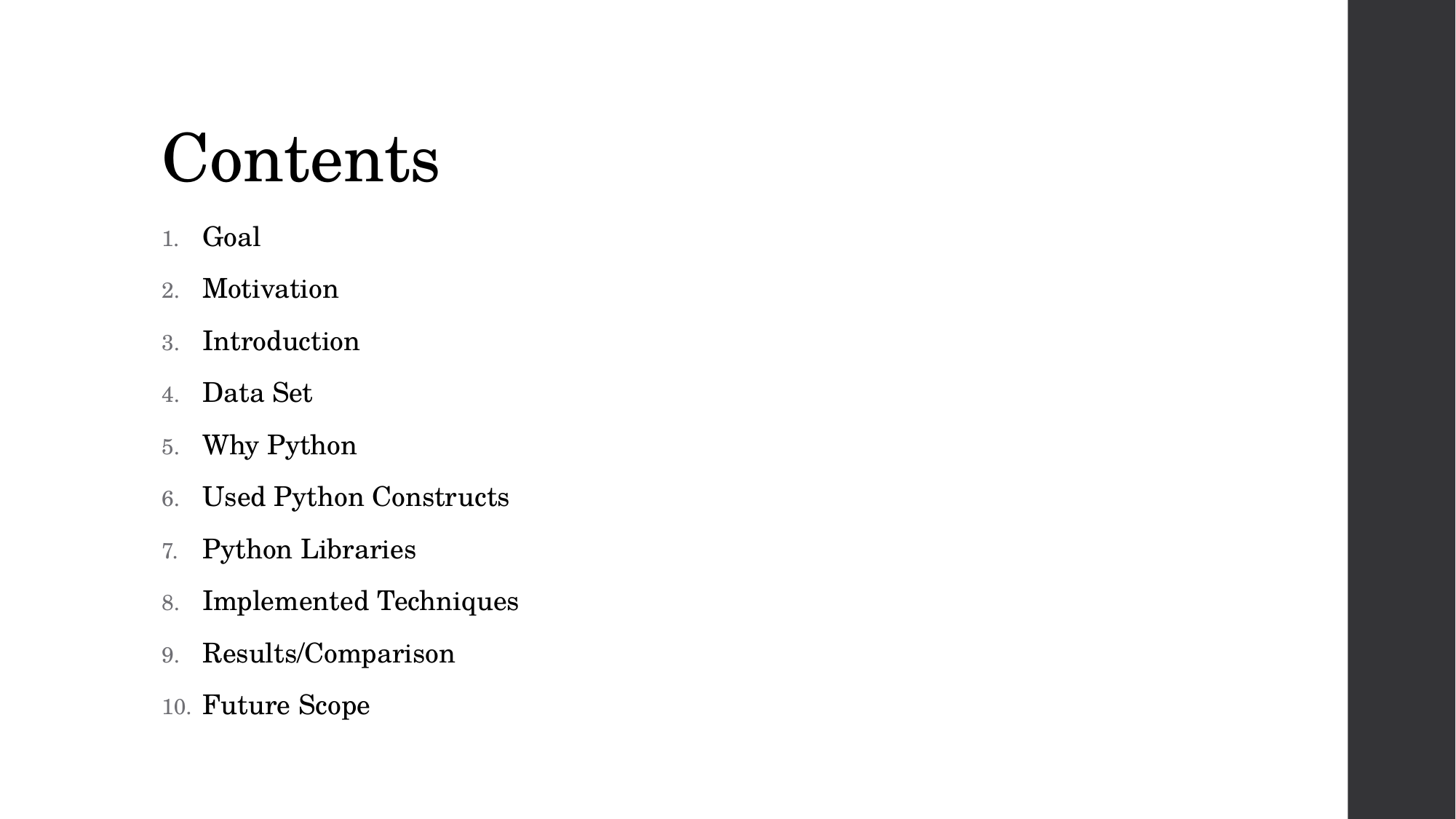

# Contents
Goal
Motivation
Introduction
Data Set
Why Python
Used Python Constructs
Python Libraries
Implemented Techniques
Results/Comparison
Future Scope